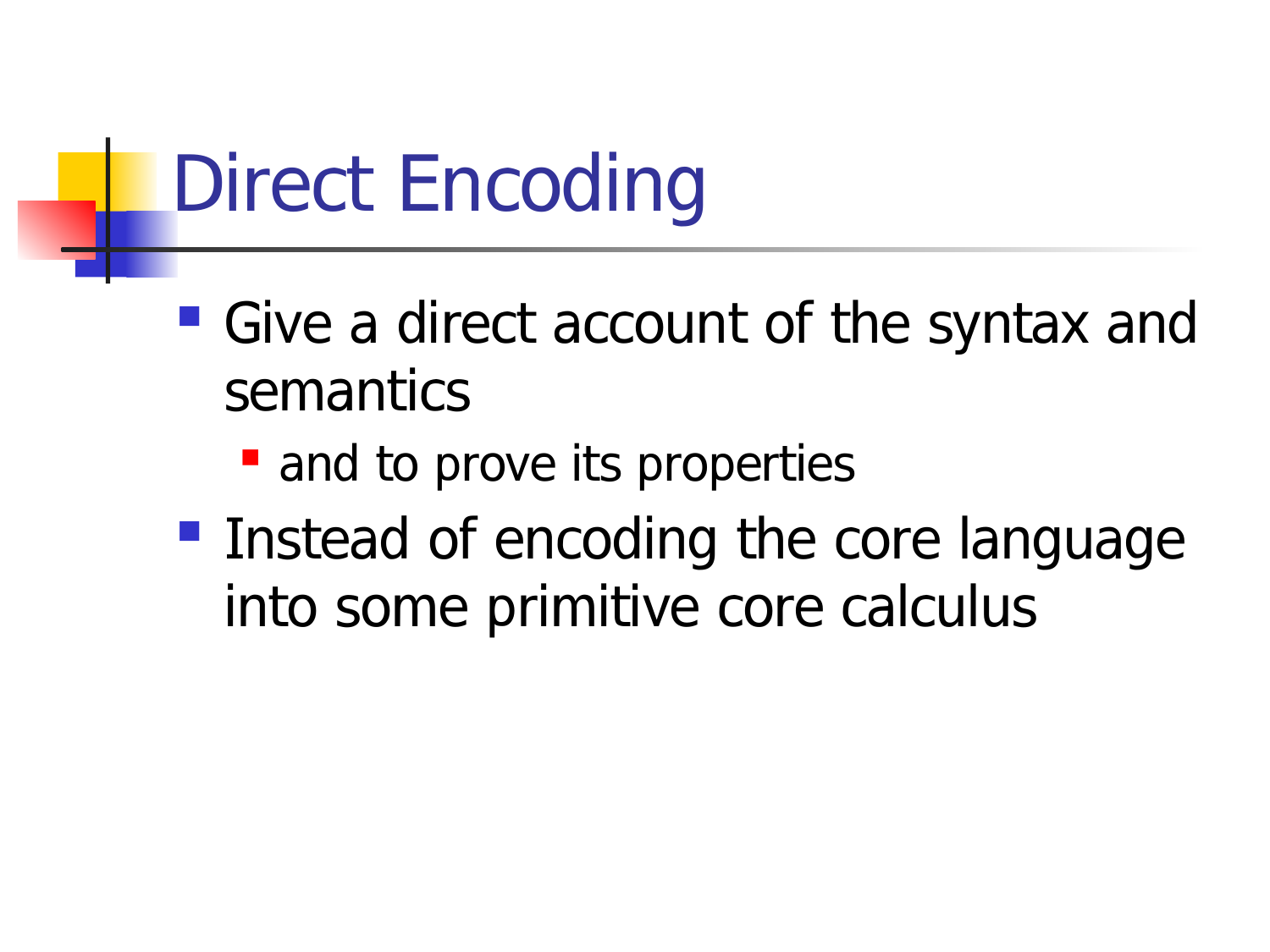

# Direct Encoding
Give a direct account of the syntax and semantics
and to prove its properties
Instead of encoding the core language into some primitive core calculus